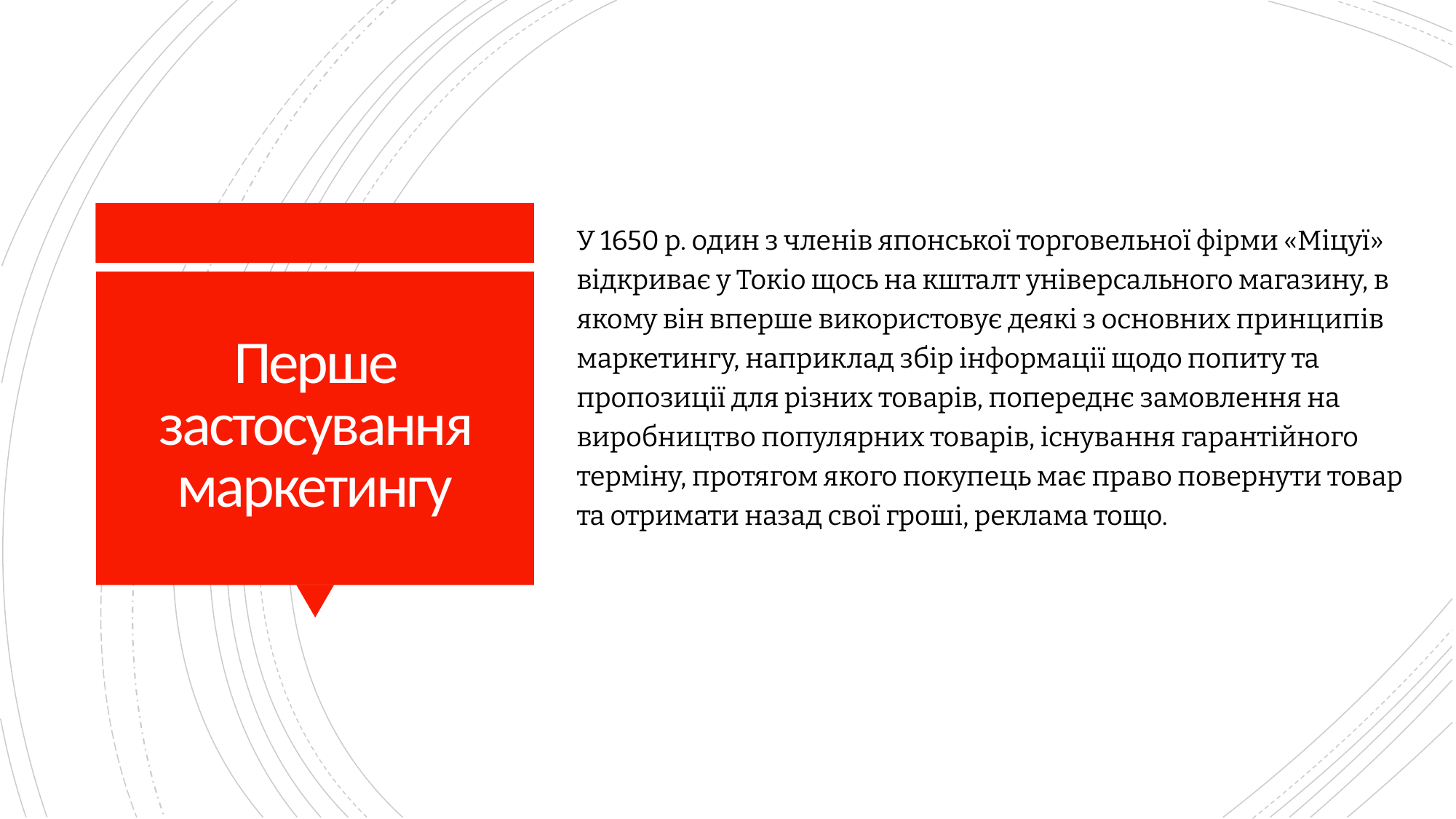

У 1650 р. один з членів японської торговельної фірми «Міцуї» відкриває у Токіо щось на кшталт універсального магазину, в якому він вперше використовує деякі з основних принципів маркетингу, наприклад збір інформації щодо попиту та пропозиції для різних товарів, попереднє замовлення на виробництво популярних товарів, існування гарантійного терміну, протягом якого покупець має право повернути товар та отримати назад свої гроші, реклама тощо.
# Перше застосування маркетингу